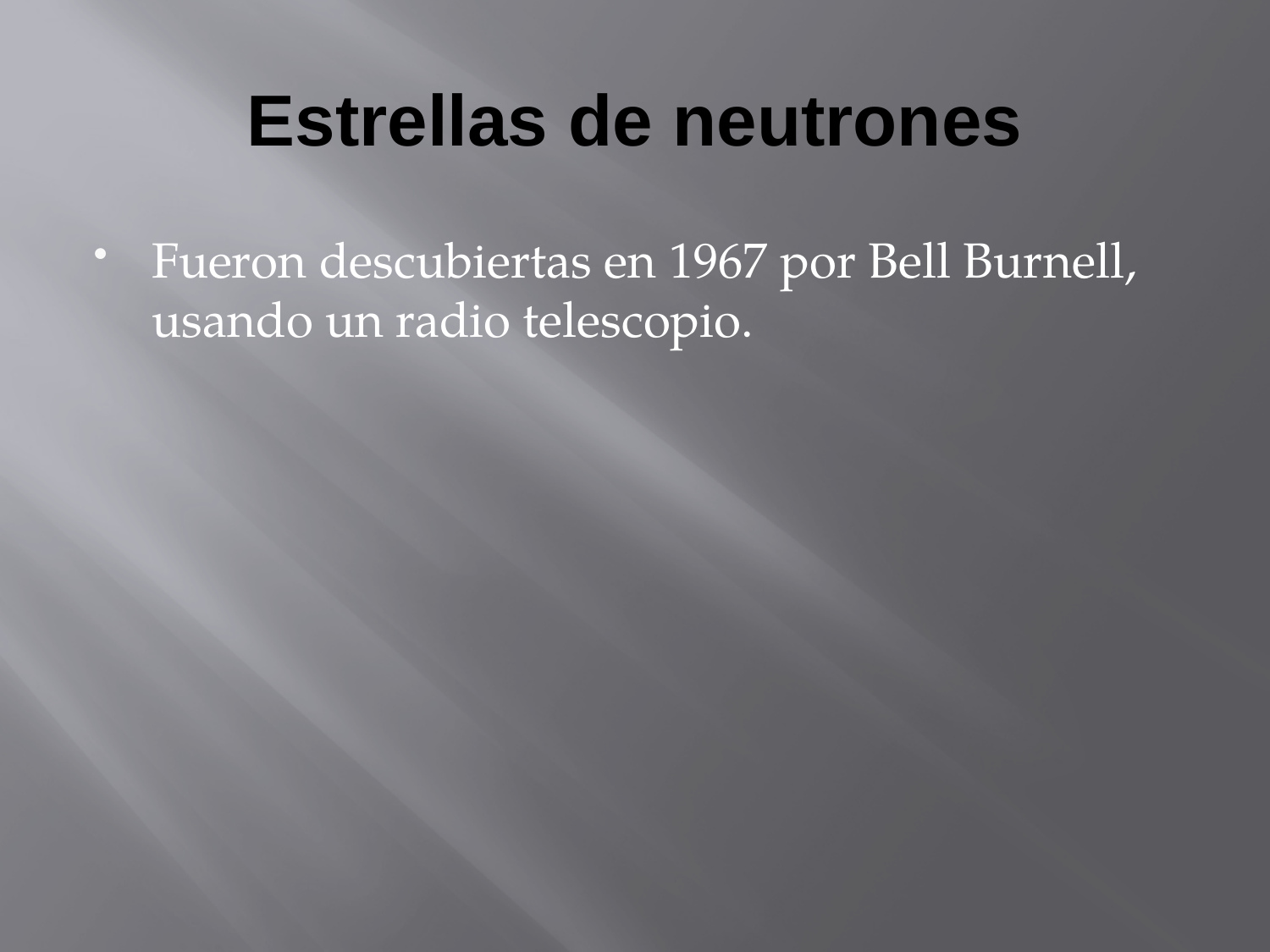

# Estrellas de neutrones
Fueron descubiertas en 1967 por Bell Burnell, usando un radio telescopio.